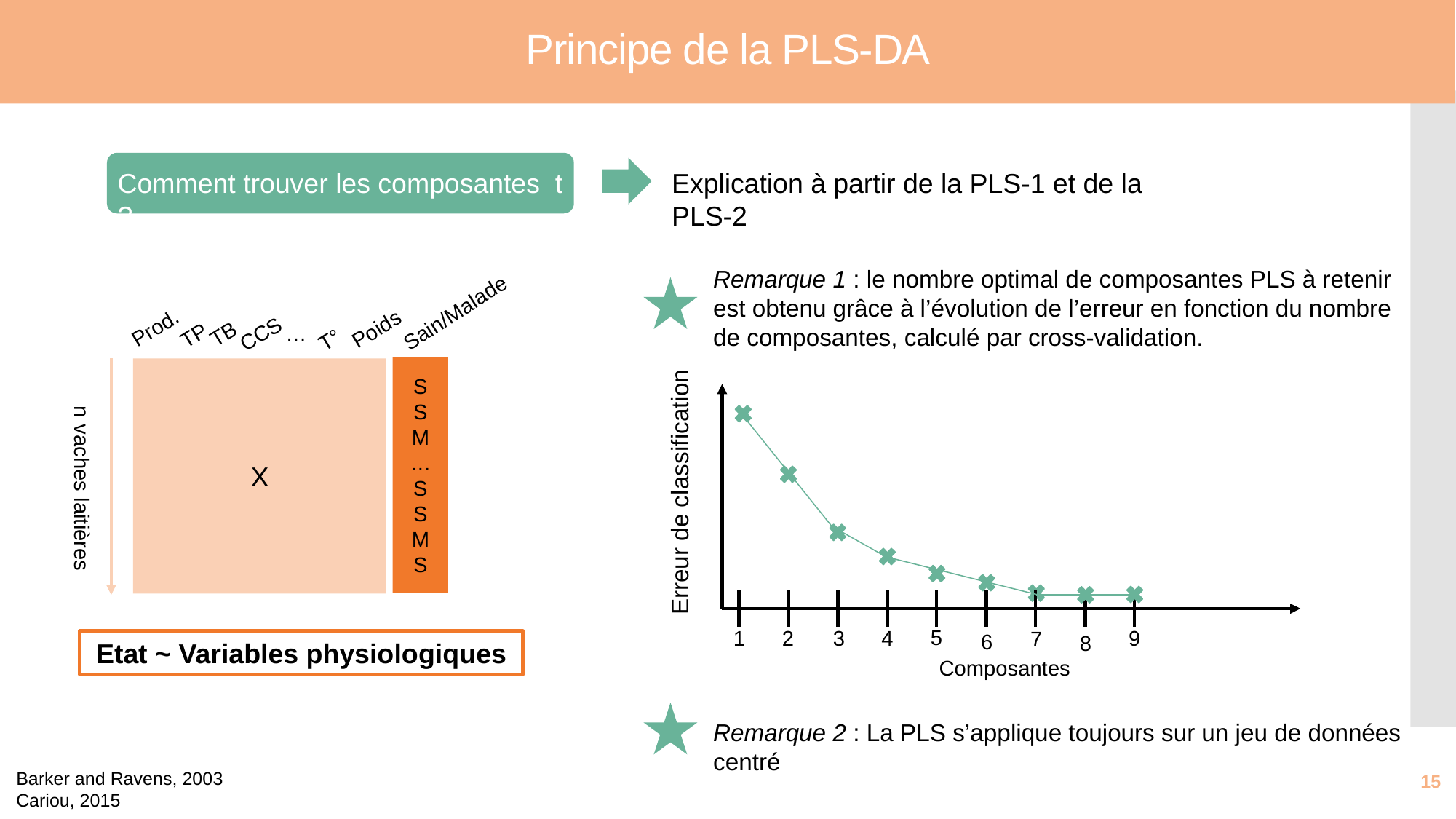

# Principe de la PLS-DA

Comment trouver les composantes  t ?

Explication à partir de la PLS-1 et de la PLS-2
Remarque 1 : le nombre optimal de composantes PLS à retenir est obtenu grâce à l’évolution de l’erreur en fonction du nombre de composantes, calculé par cross-validation.

2
3
1
4
9
8
Composantes
Sain/Malade
S
S
M
…
S
S
M
S
Prod.
TB
TP
Poids
CCS
T°
…
X
n vaches laitières
Etat ~ Variables physiologiques
Erreur de classification
5
7
6

Remarque 2 : La PLS s’applique toujours sur un jeu de données centré
15
Barker and Ravens, 2003
Cariou, 2015